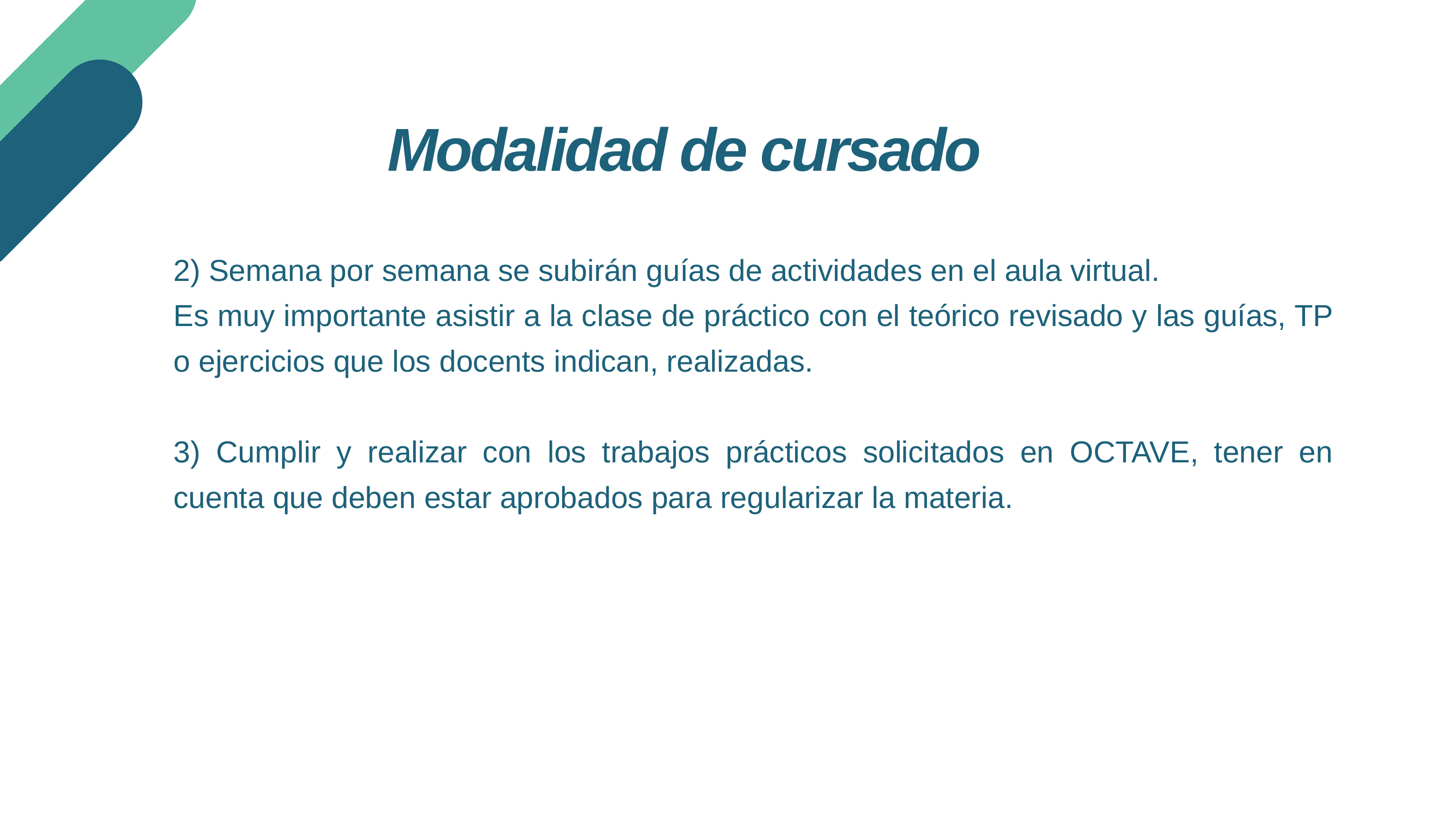

Modalidad de cursado

2) Semana por semana se subirán guías de actividades en el aula virtual.
Es muy importante asistir a la clase de práctico con el teórico revisado y las guías, TP o ejercicios que los docents indican, realizadas.

3) Cumplir y realizar con los trabajos prácticos solicitados en OCTAVE, tener en cuenta que deben estar aprobados para regularizar la materia.